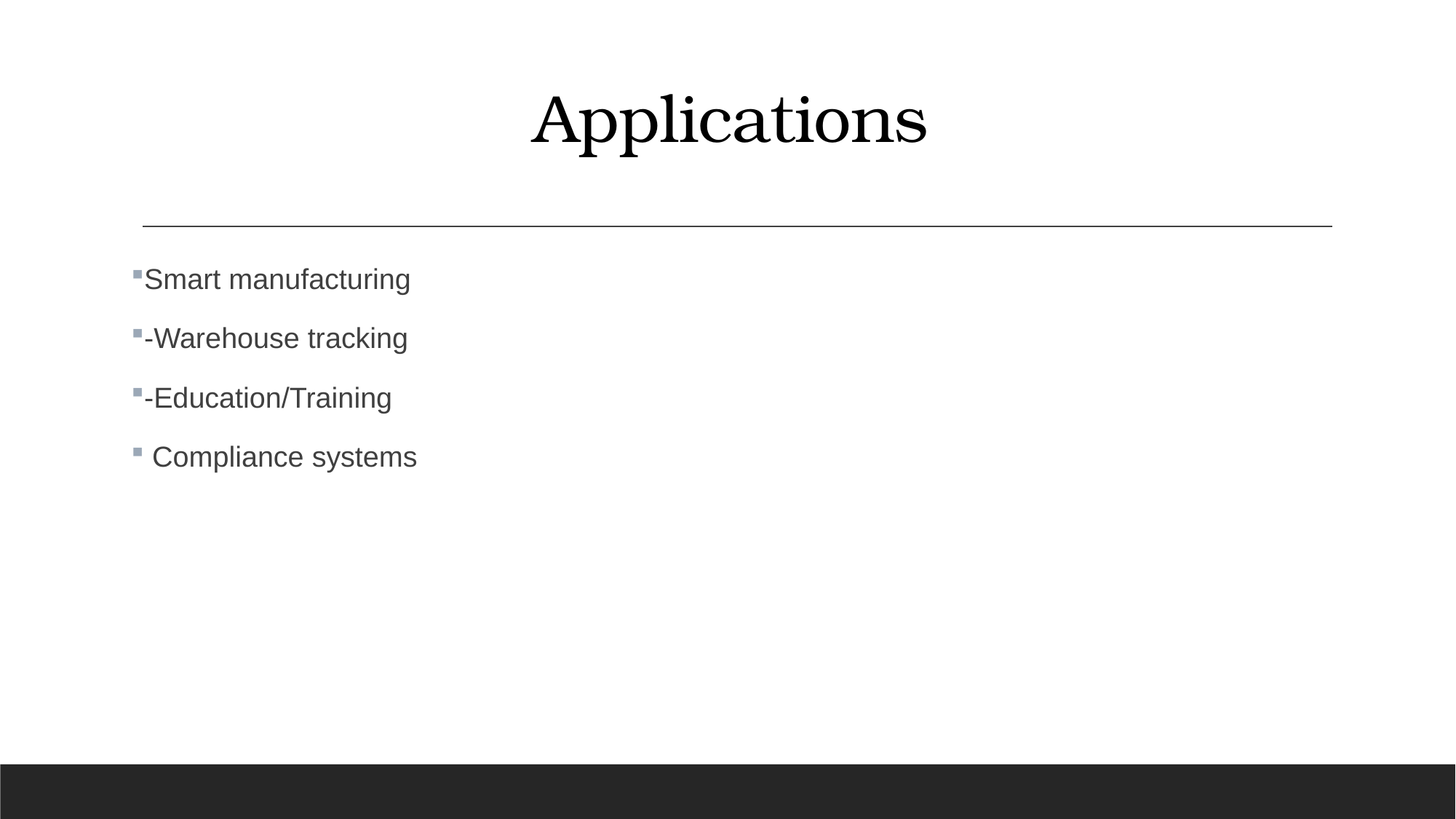

# Applications
Smart manufacturing
-Warehouse tracking
-Education/Training
 Compliance systems